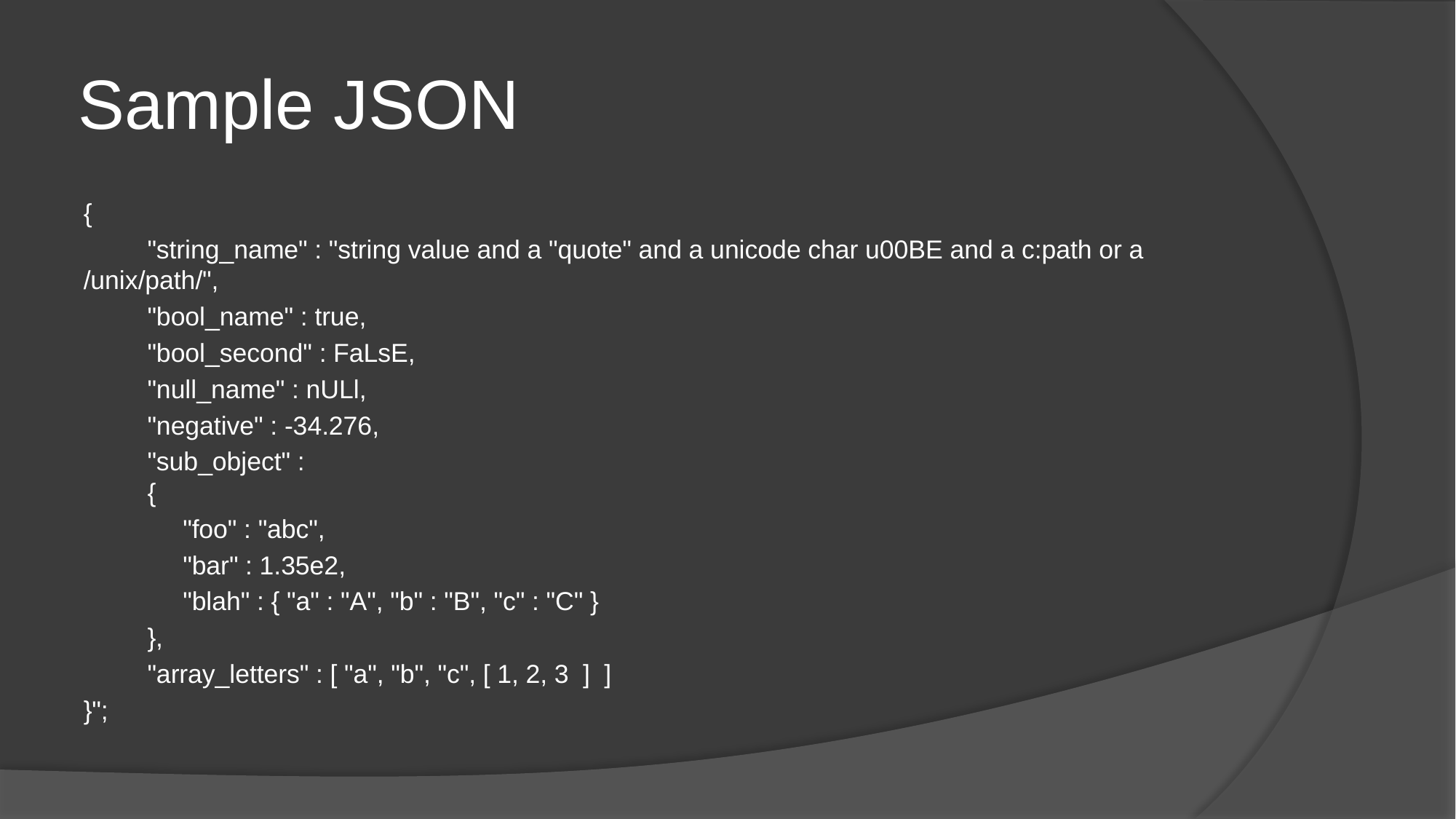

# Sample JSON
{
         "string_name" : "string value and a "quote" and a unicode char u00BE and a c:path or a /unix/path/",
         "bool_name" : true,
         "bool_second" : FaLsE,
         "null_name" : nULl,
         "negative" : -34.276,
         "sub_object" :
         {
              "foo" : "abc",
              "bar" : 1.35e2,
              "blah" : { "a" : "A", "b" : "B", "c" : "C" }
         },
         "array_letters" : [ "a", "b", "c", [ 1, 2, 3  ]  ]
}";